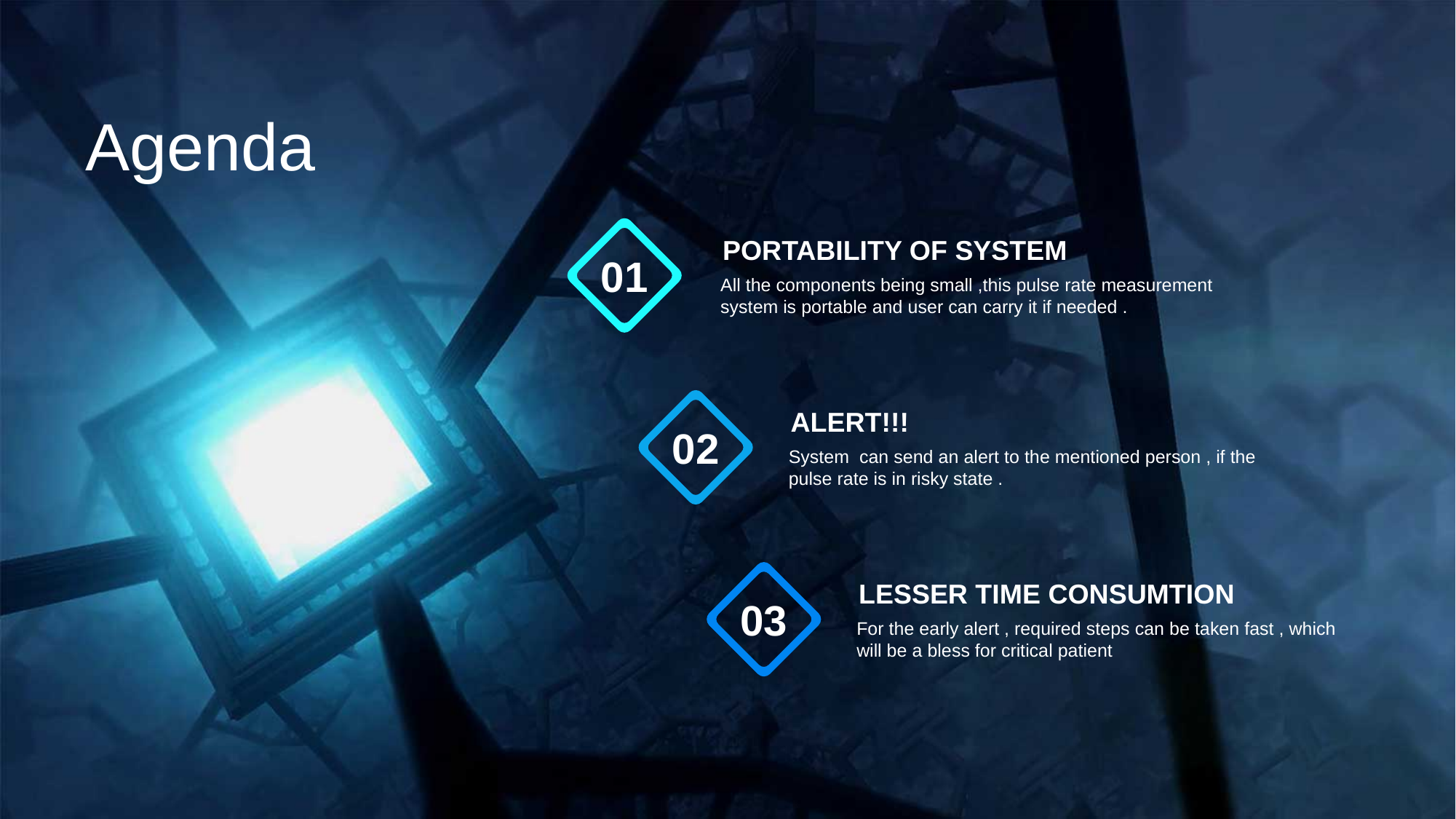

Agenda

PORTABILITY OF SYSTEM
All the components being small ,this pulse rate measurement system is portable and user can carry it if needed .
01

ALERT!!!
System  can send an alert to the mentioned person , if the pulse rate is in risky state .
02

LESSER TIME CONSUMTION
For the early alert , required steps can be taken fast , which will be a bless for critical patient
03